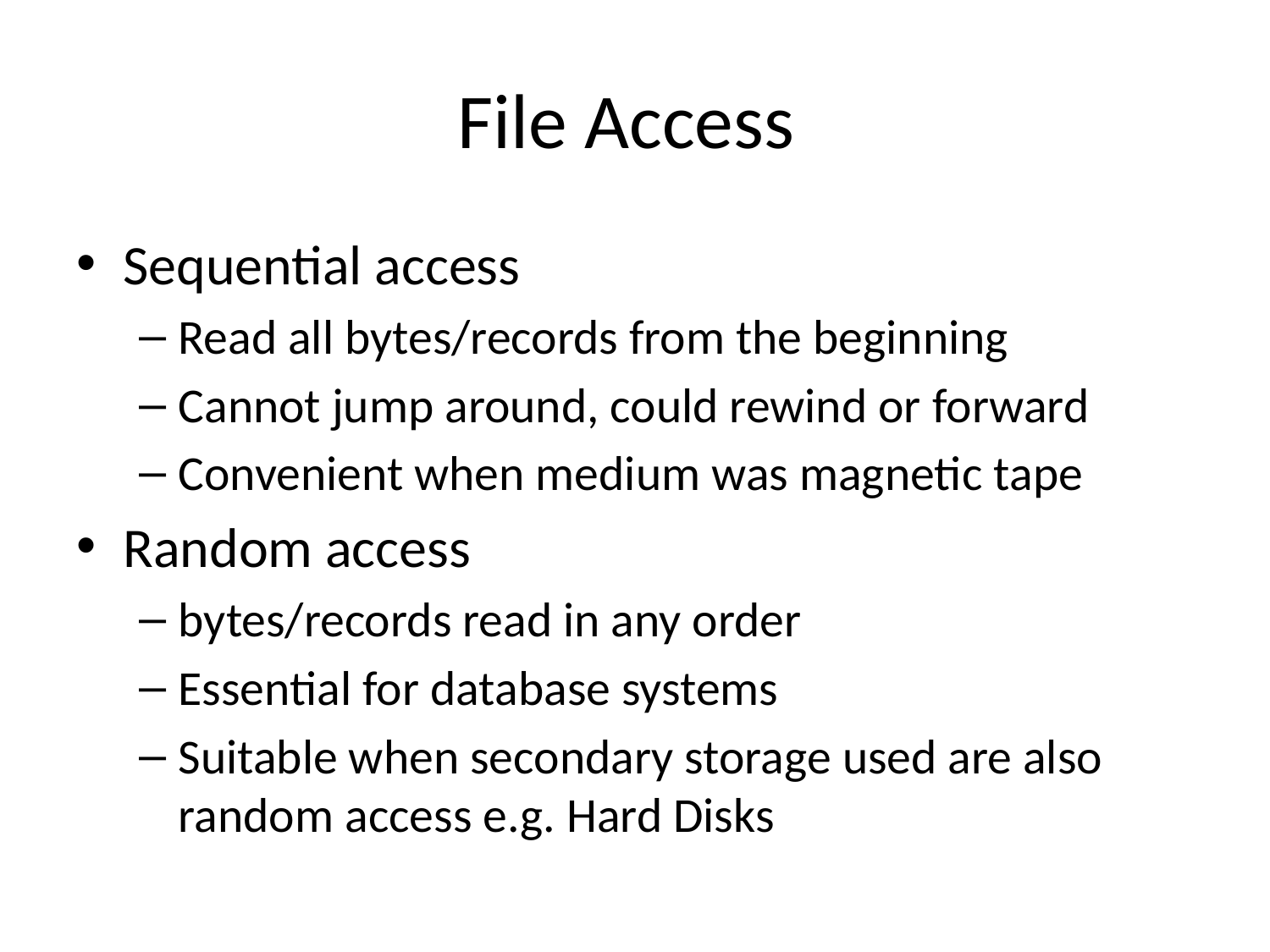

# File Access
Sequential access
Read all bytes/records from the beginning
Cannot jump around, could rewind or forward
Convenient when medium was magnetic tape
Random access
bytes/records read in any order
Essential for database systems
Suitable when secondary storage used are also random access e.g. Hard Disks